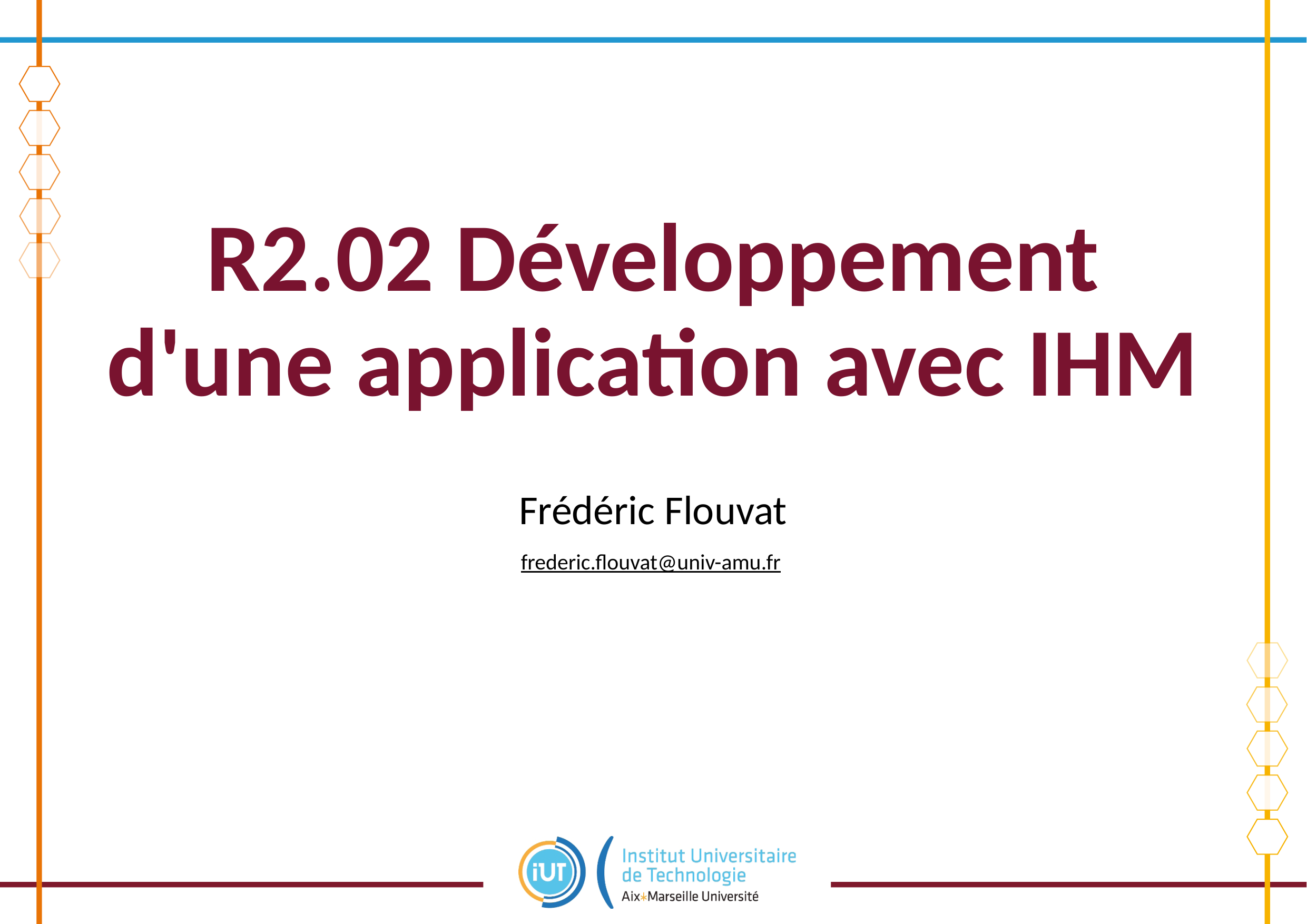

# R2.02 Développement d'une application avec IHM
Frédéric Flouvat
frederic.flouvat@univ-amu.fr